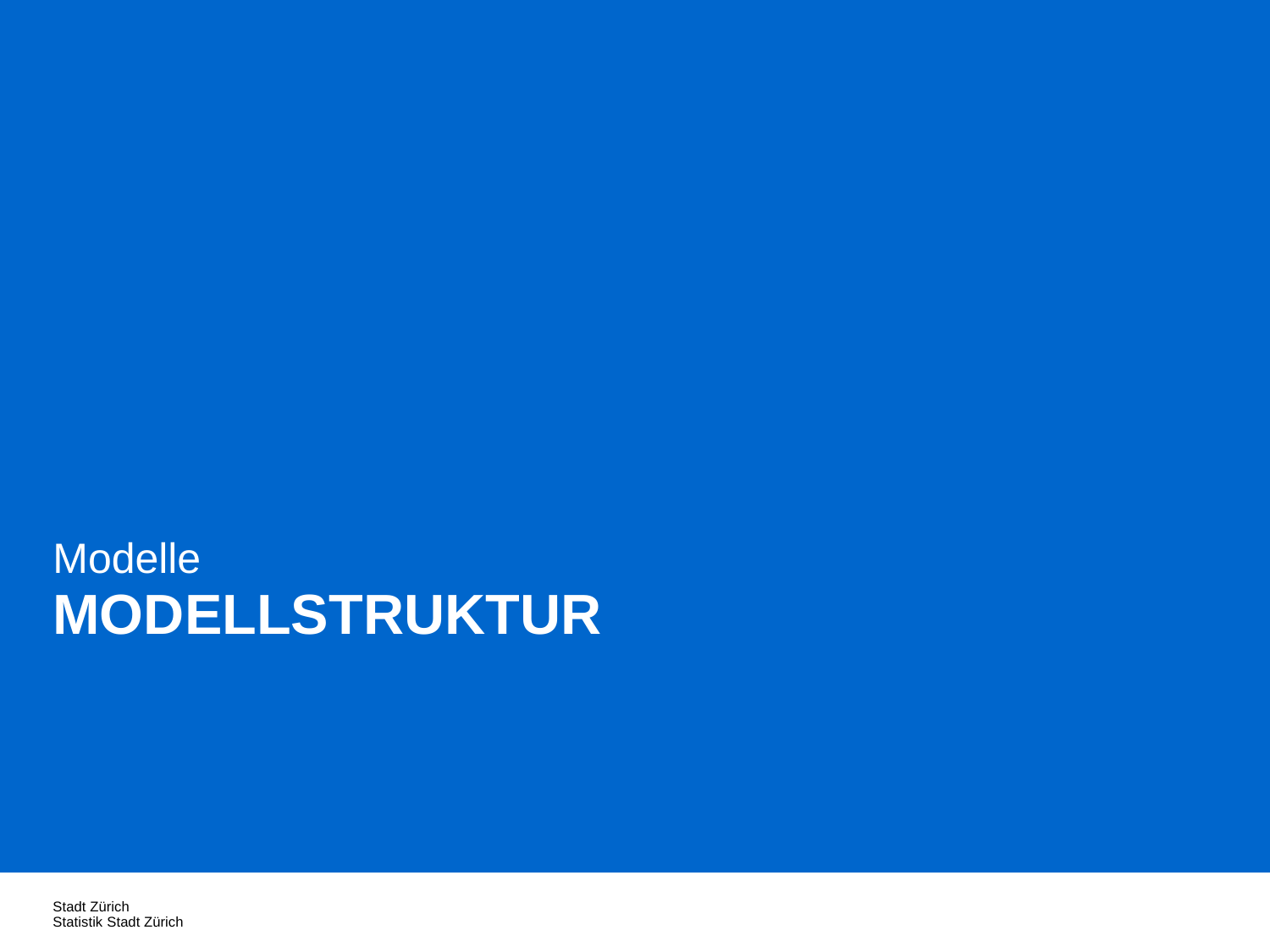

Modelle
MODELLSTRUKTUR

Stadt Zürich
Statistik Stadt Zürich